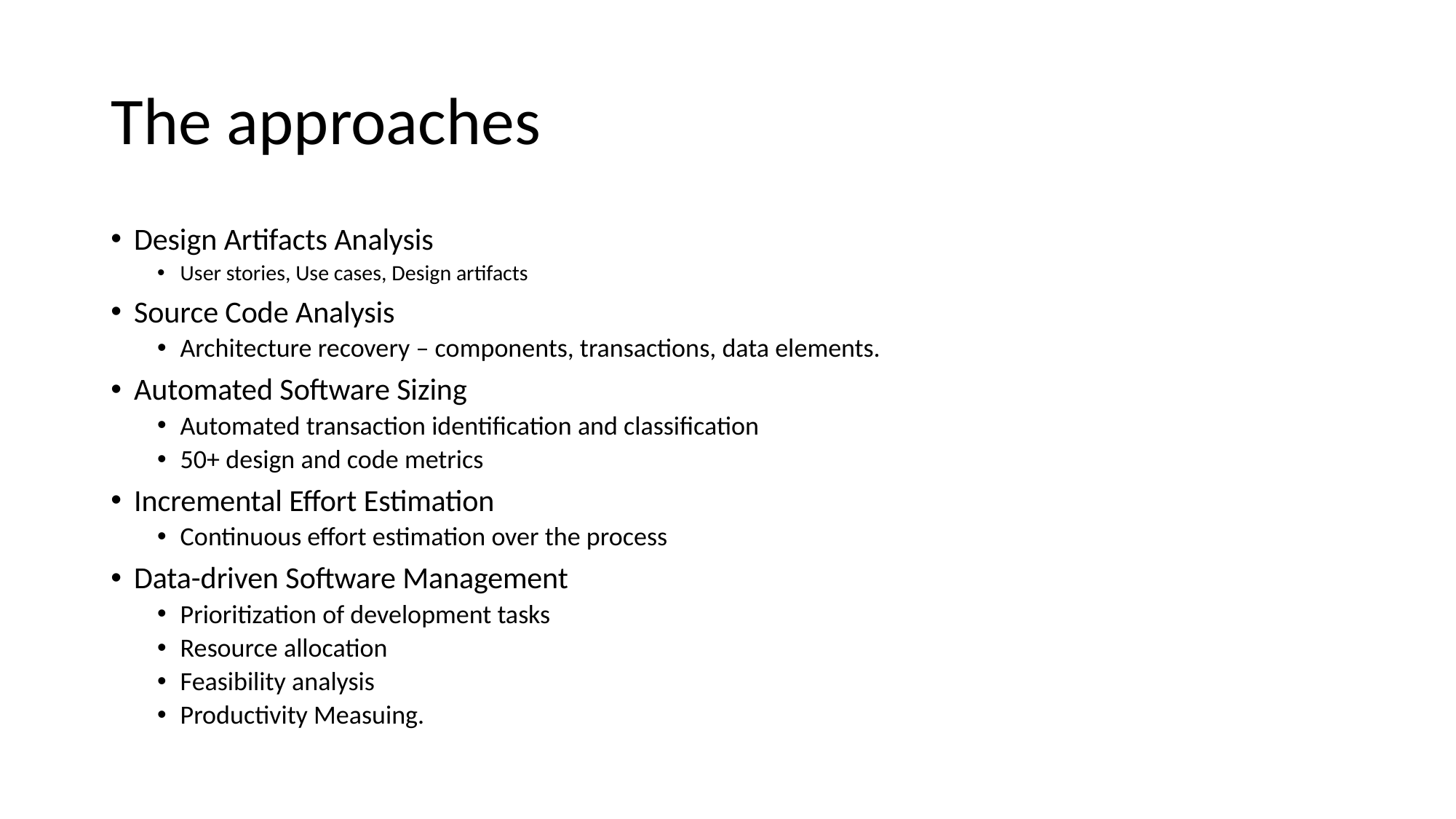

# The approaches
Design Artifacts Analysis
User stories, Use cases, Design artifacts
Source Code Analysis
Architecture recovery – components, transactions, data elements.
Automated Software Sizing
Automated transaction identification and classification
50+ design and code metrics
Incremental Effort Estimation
Continuous effort estimation over the process
Data-driven Software Management
Prioritization of development tasks
Resource allocation
Feasibility analysis
Productivity Measuing.